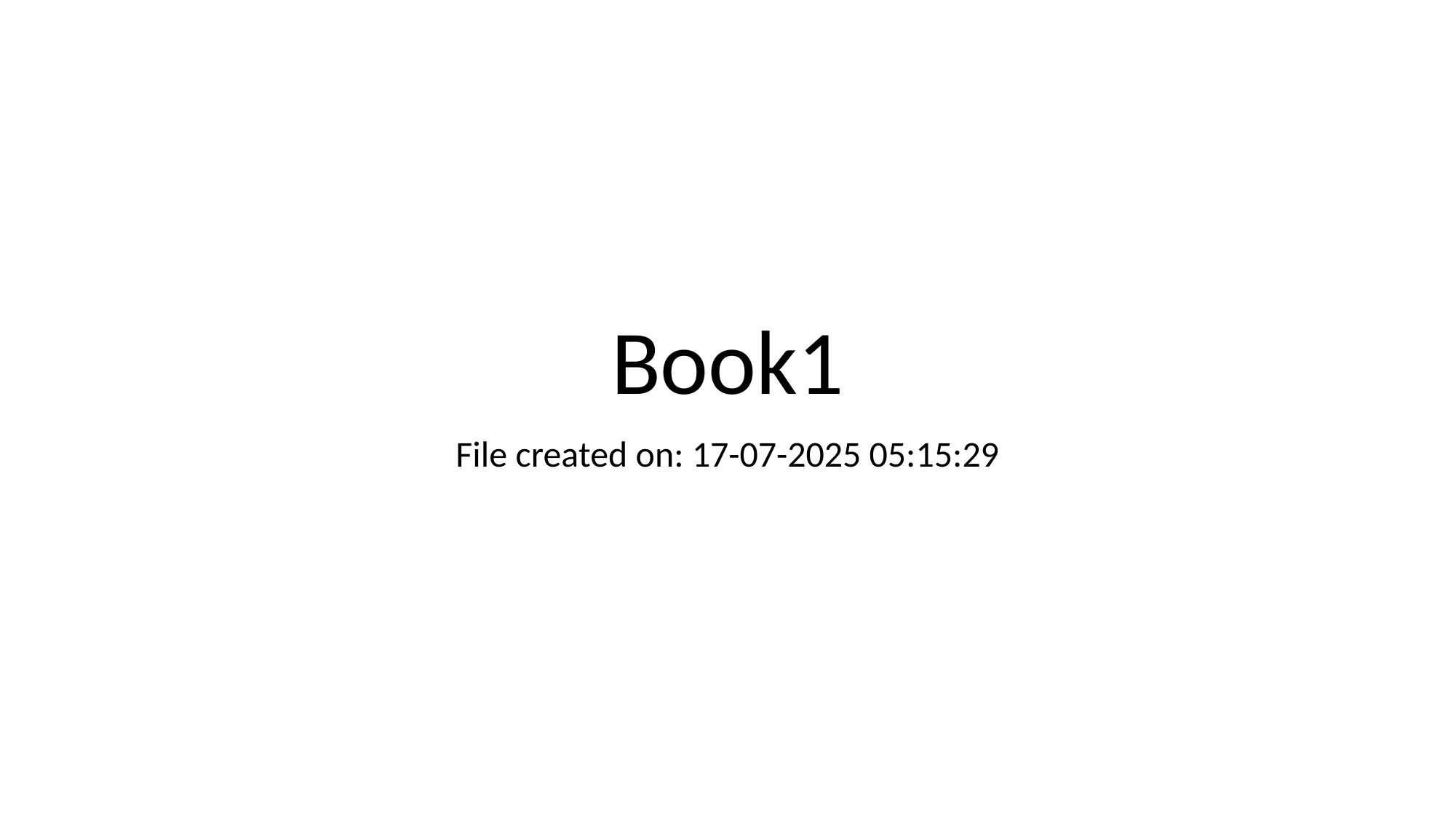

# Book1
File created on: 17-07-2025 05:15:29